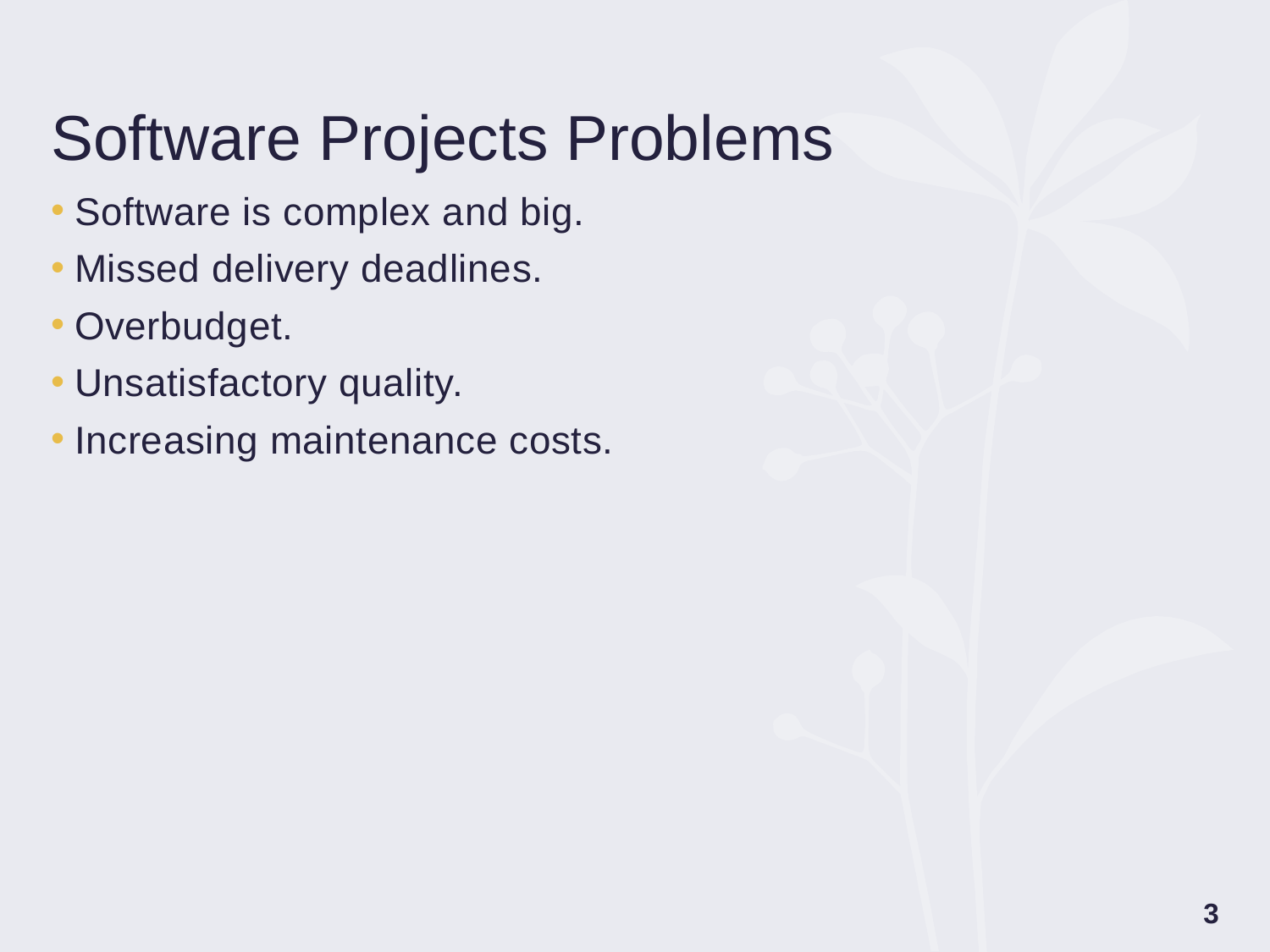

# Software Projects Problems
Software is complex and big.
Missed delivery deadlines.
Overbudget.
Unsatisfactory quality.
Increasing maintenance costs.
3